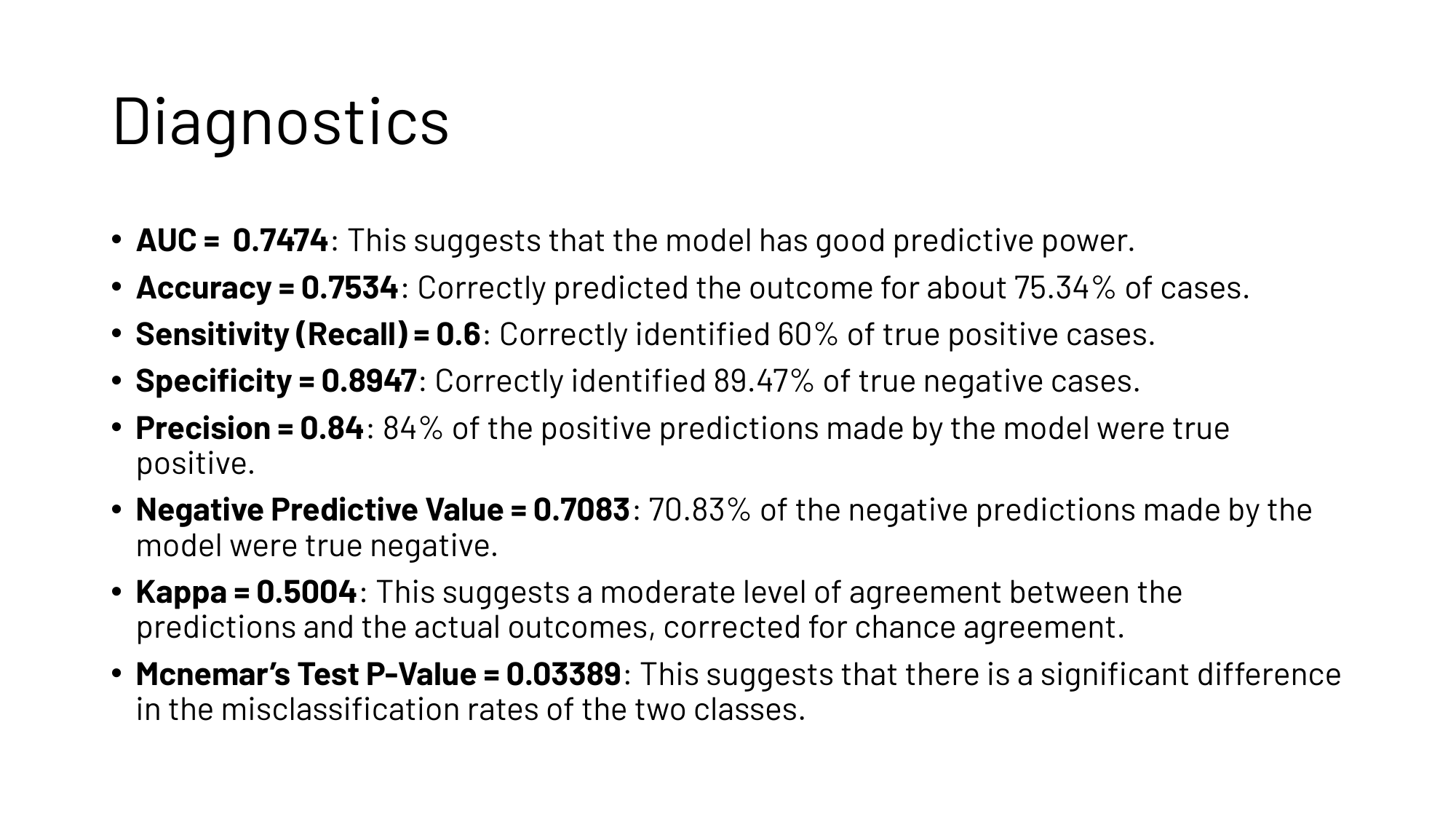

# Diagnostics
AUC =  0.7474: This suggests that the model has good predictive power.
Accuracy = 0.7534: Correctly predicted the outcome for about 75.34% of cases.
Sensitivity (Recall) = 0.6: Correctly identified 60% of true positive cases.
Specificity = 0.8947: Correctly identified 89.47% of true negative cases.
Precision = 0.84: 84% of the positive predictions made by the model were true positive.
Negative Predictive Value = 0.7083: 70.83% of the negative predictions made by the model were true negative.
Kappa = 0.5004: This suggests a moderate level of agreement between the predictions and the actual outcomes, corrected for chance agreement.
Mcnemar’s Test P-Value = 0.03389: This suggests that there is a significant difference in the misclassification rates of the two classes.